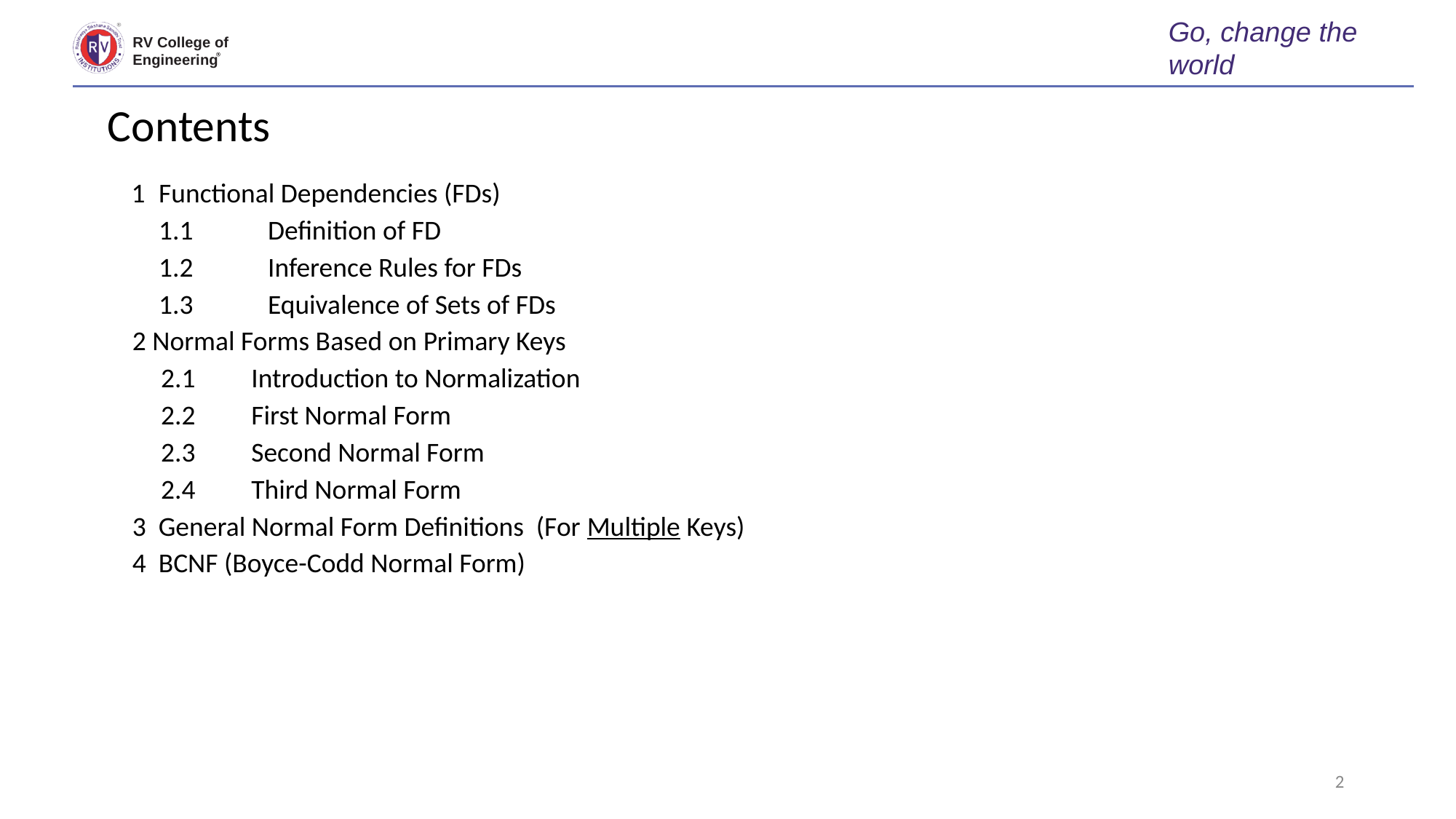

# Contents

Go, change the world

RV College of
Engineering

1	Functional Dependencies (FDs)
	1.1	Definition of FD
	1.2	Inference Rules for FDs
	1.3	Equivalence of Sets of FDs
2 Normal Forms Based on Primary Keys
	   2.1	Introduction to Normalization
	   2.2	First Normal Form
	   2.3	Second Normal Form
	   2.4	Third Normal Form
3  General Normal Form Definitions  (For Multiple Keys)
4  BCNF (Boyce-Codd Normal Form)

2